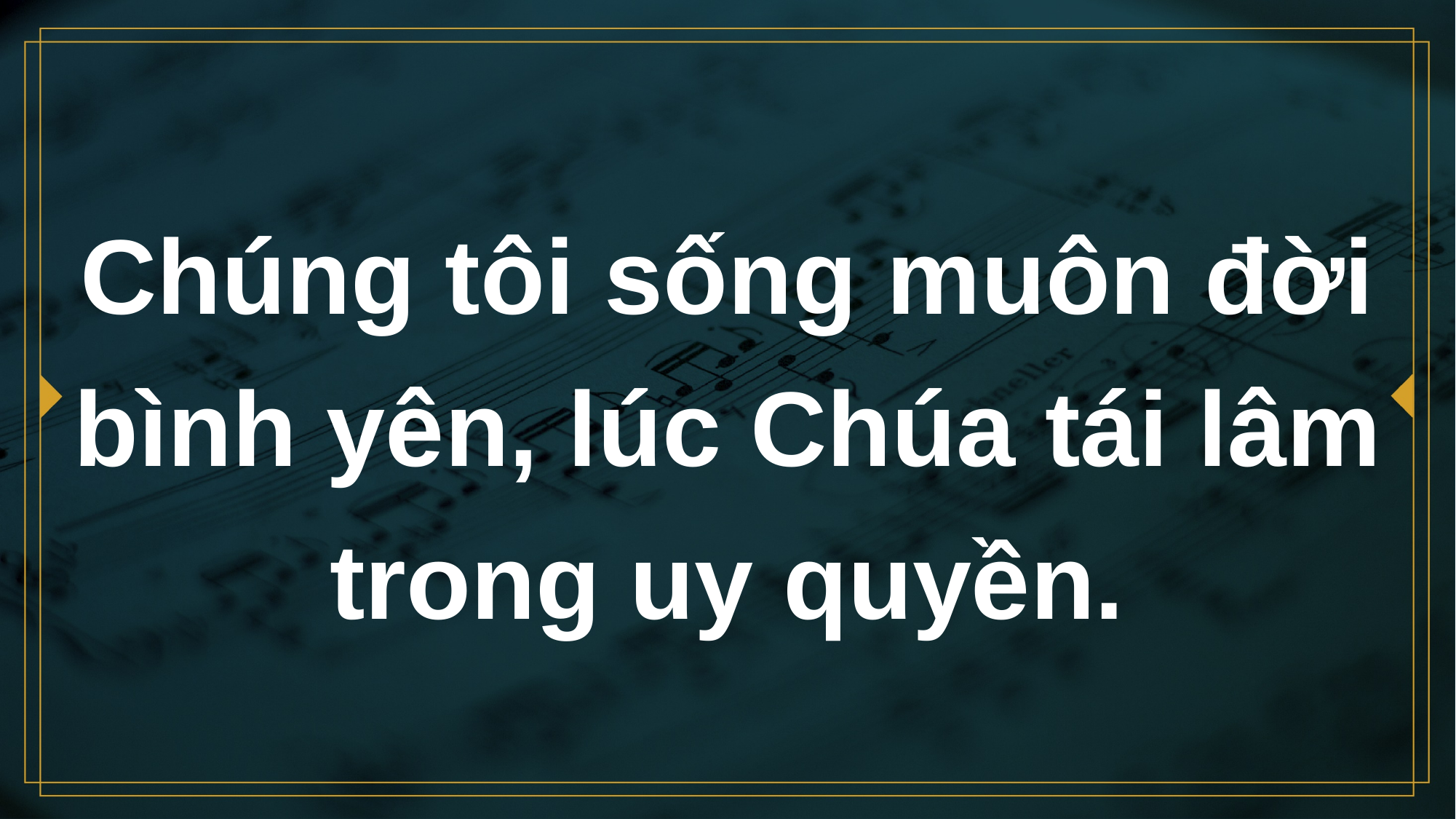

# Chúng tôi sống muôn đời bình yên, lúc Chúa tái lâm trong uy quyền.